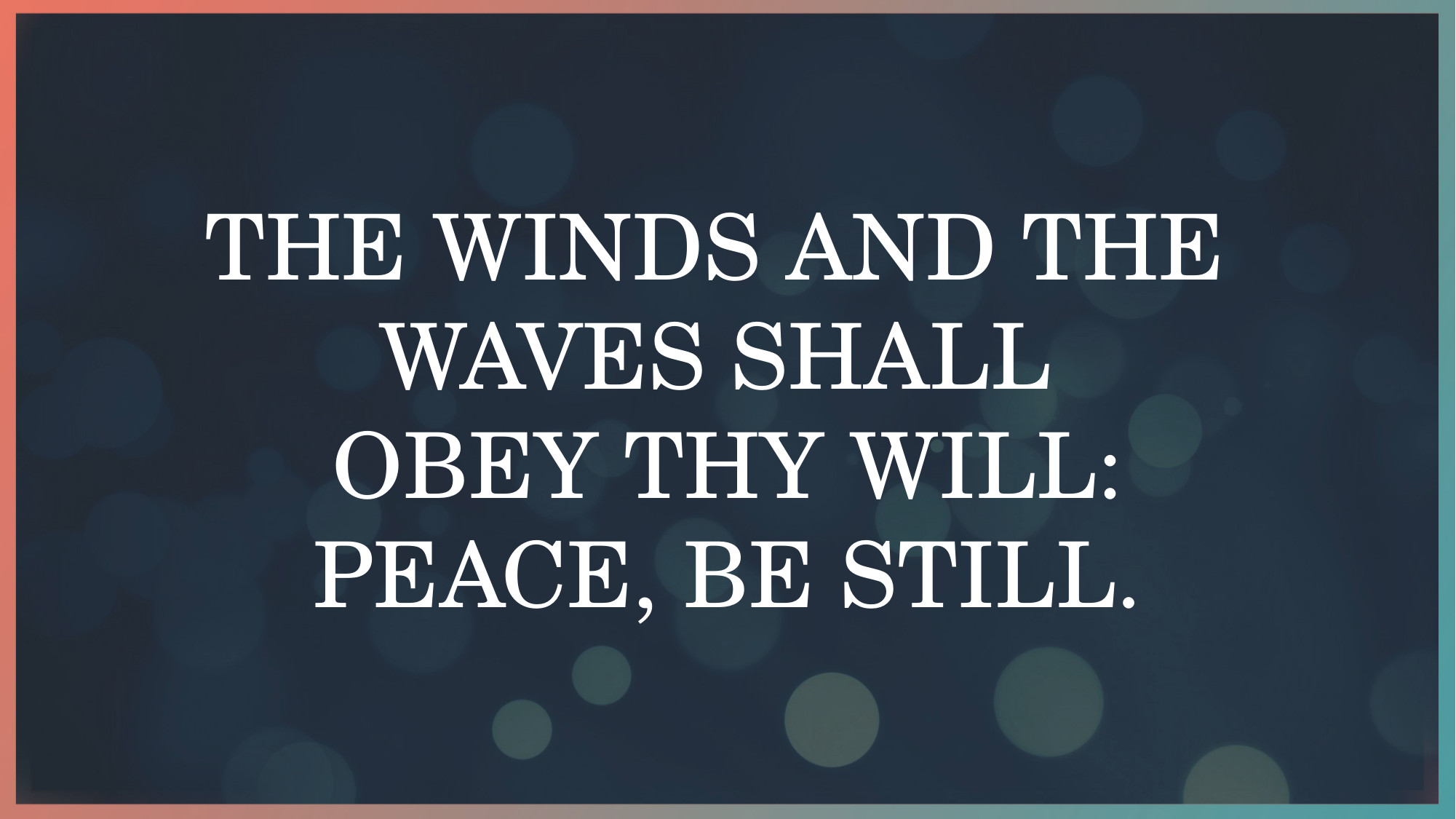

THE WINDS AND THE
WAVES SHALL
OBEY THY WILL:
PEACE, BE STILL.